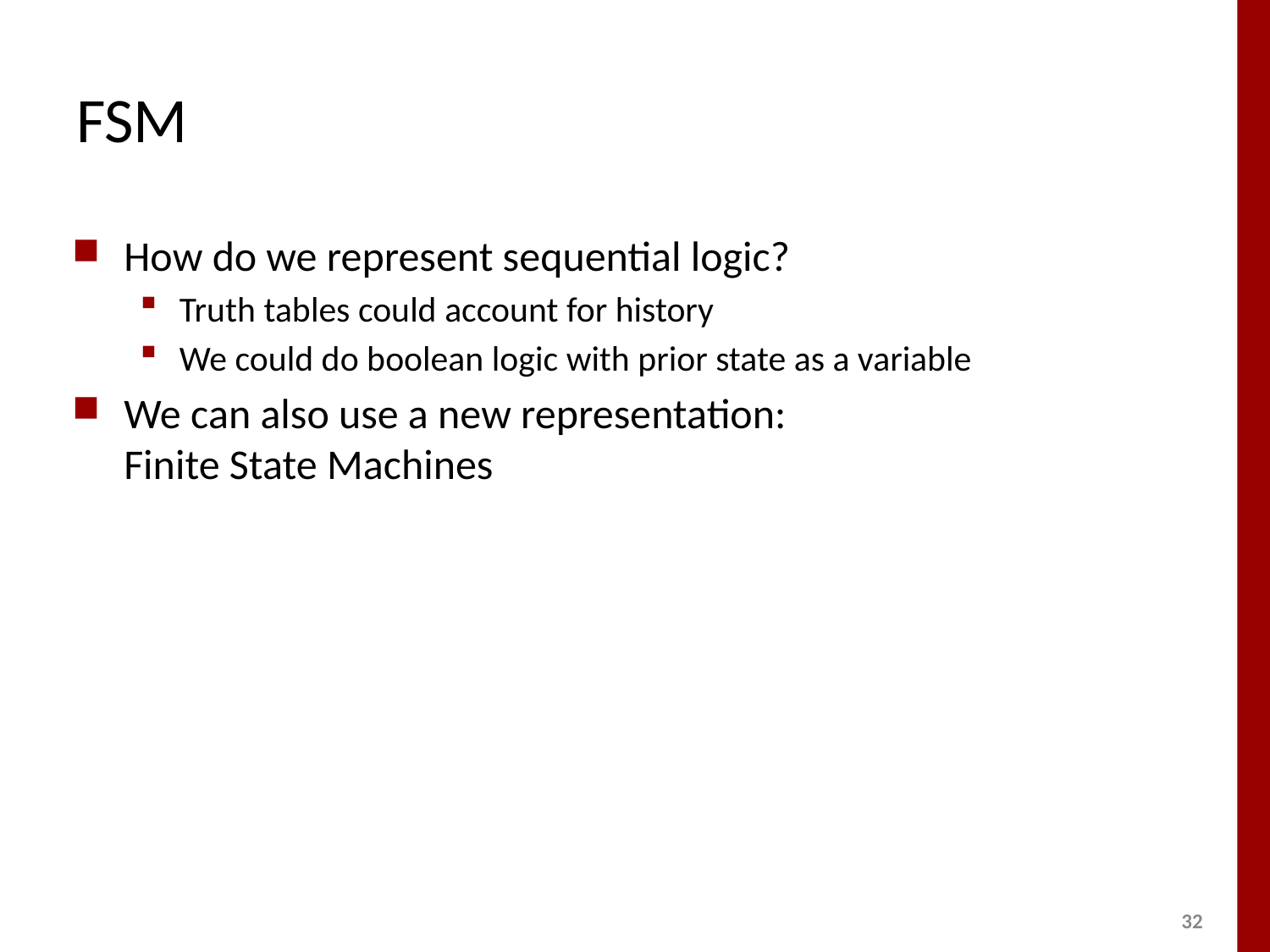

# FSM
How do we represent sequential logic?
Truth tables could account for history
We could do boolean logic with prior state as a variable
We can also use a new representation:
Finite State Machines